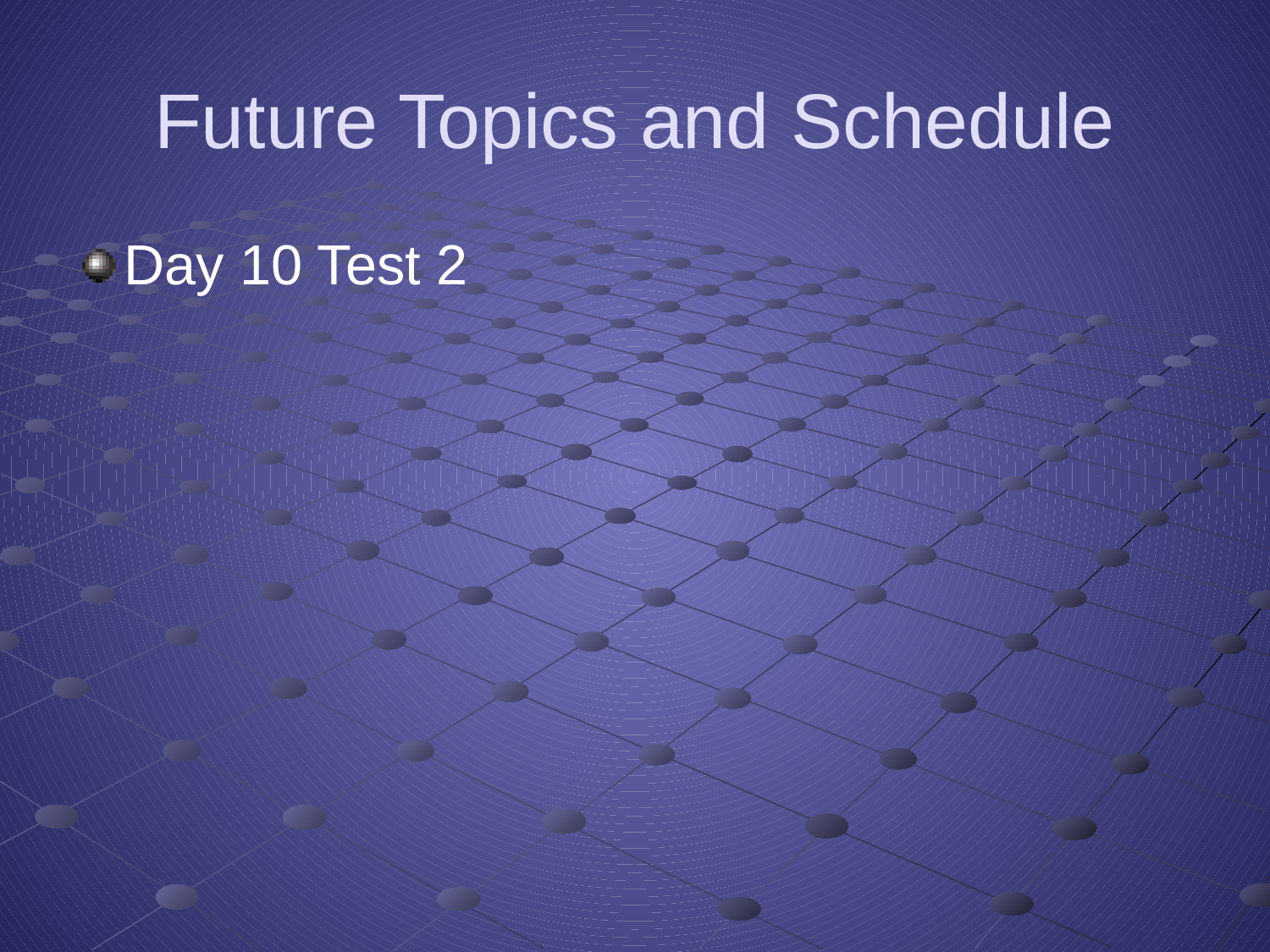

# Future Topics and Schedule
Day 10 Test 2